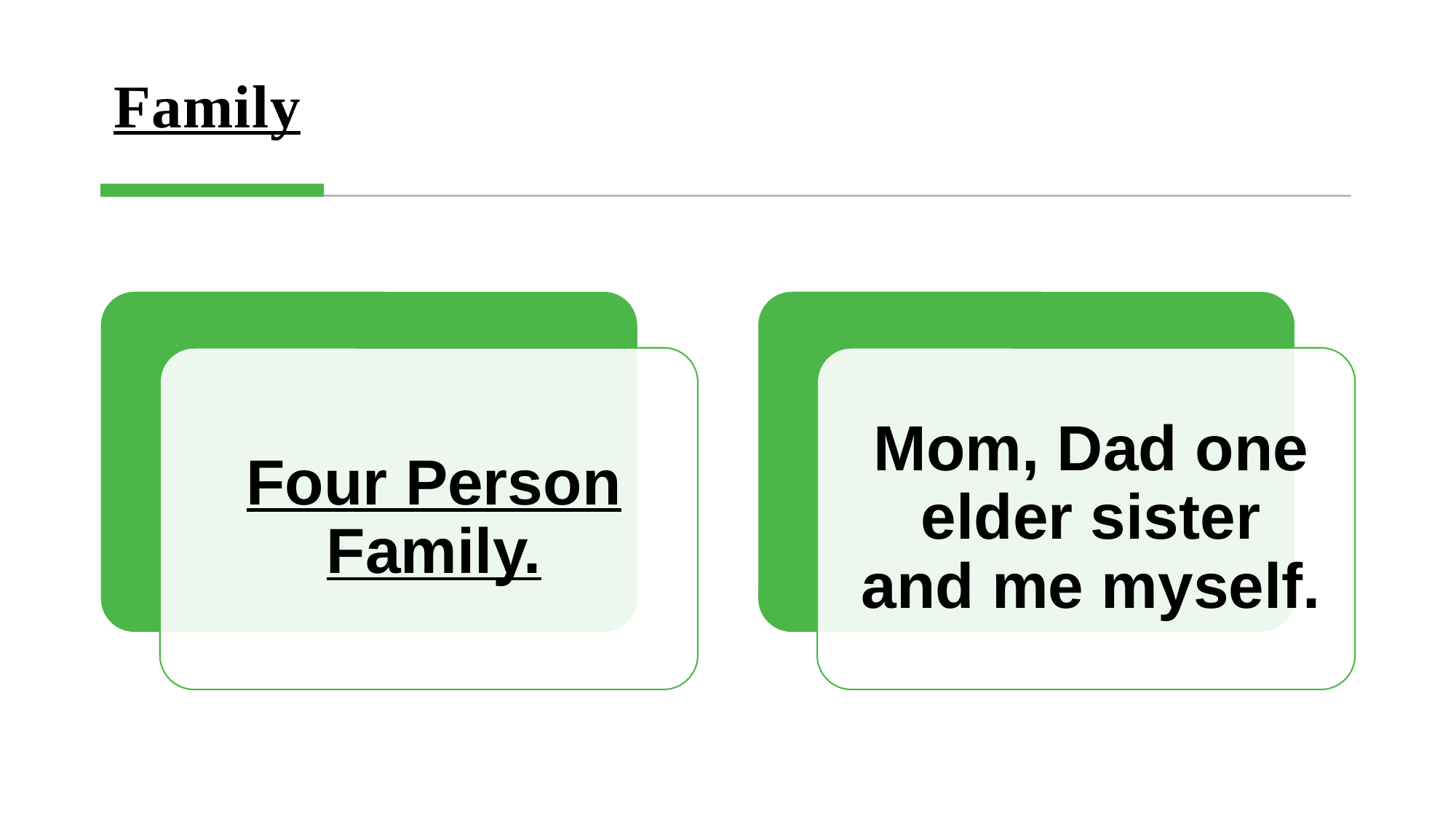

# Family

Four Person Family.
Mom, Dad one elder sister and me myself.